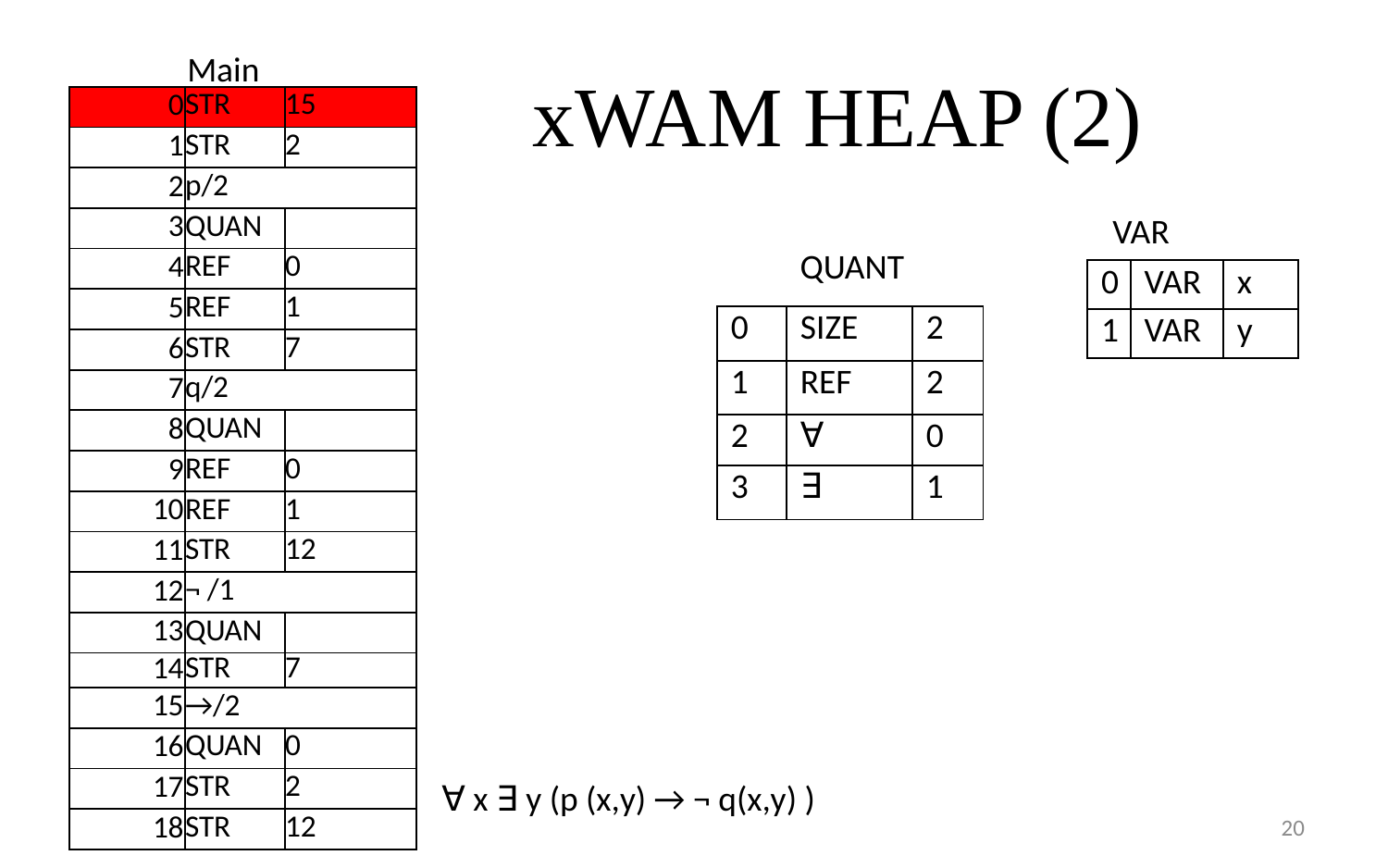

Main
# xWAM HEAP (2)
| 0 | STR | 15 |
| --- | --- | --- |
| 1 | STR | 2 |
| 2 | p/2 |  |
| 3 | QUAN |  |
| 4 | REF | 0 |
| 5 | REF | 1 |
| 6 | STR | 7 |
| 7 | q/2 |  |
| 8 | QUAN |  |
| 9 | REF | 0 |
| 10 | REF | 1 |
| 11 | STR | 12 |
| 12 | ¬ /1 |  |
| 13 | QUAN |  |
| 14 | STR | 7 |
| 15 | →/2 |  |
| 16 | QUAN | 0 |
| 17 | STR | 2 |
| 18 | STR | 12 |

VAR
QUANT
| 0 | VAR | x |
| --- | --- | --- |
| 1 | VAR | y |
| 0 | SIZE | 2 |
| --- | --- | --- |
| 1 | REF | 2 |
| 2 | ∀ | 0 |
| 3 | ∃ | 1 |
∀ x ∃ y (p (x,y) → ¬ q(x,y) )
20